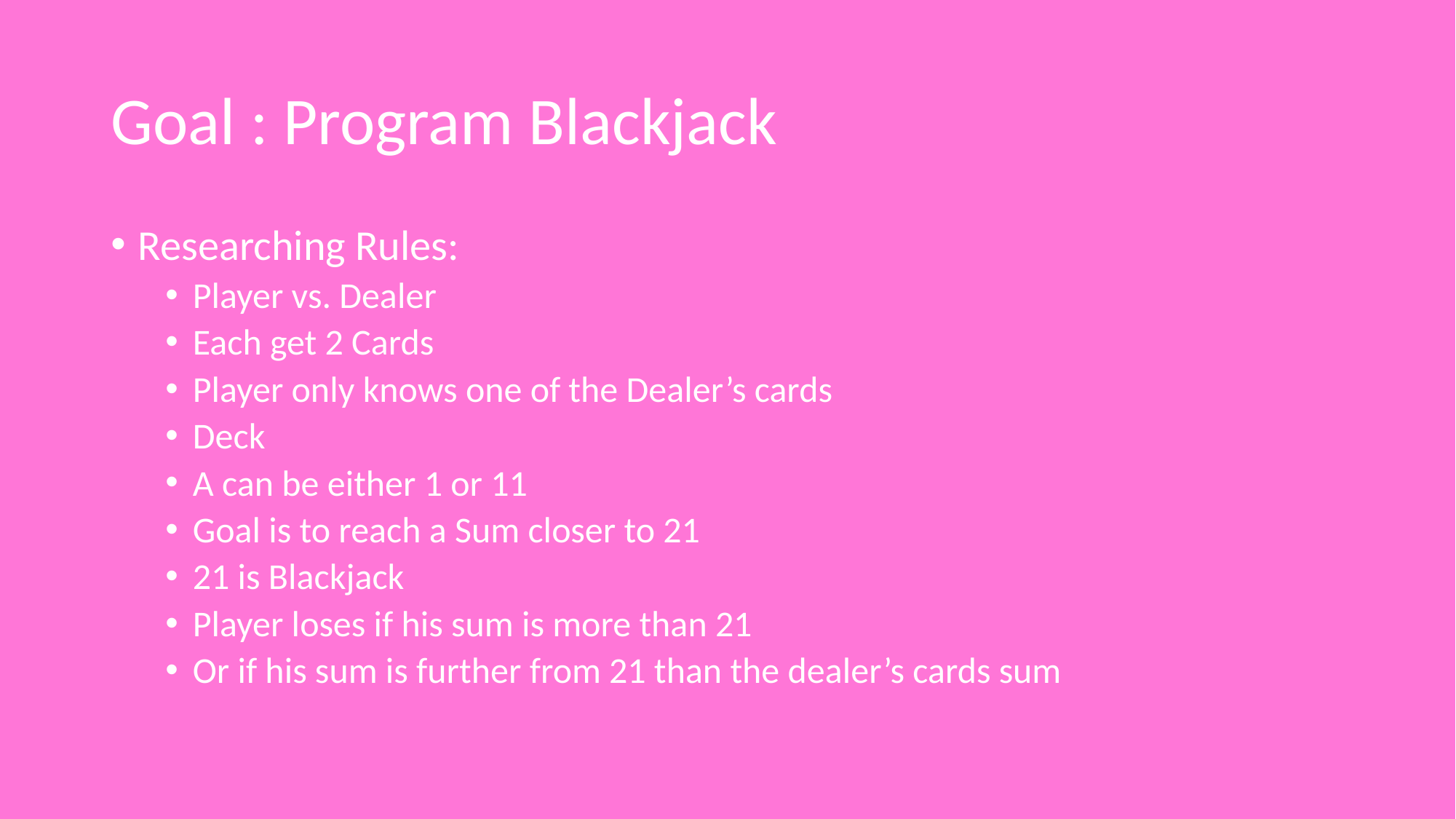

# Goal : Program Blackjack
Researching Rules:
Player vs. Dealer
Each get 2 Cards
Player only knows one of the Dealer’s cards
Deck
A can be either 1 or 11
Goal is to reach a Sum closer to 21
21 is Blackjack
Player loses if his sum is more than 21
Or if his sum is further from 21 than the dealer’s cards sum